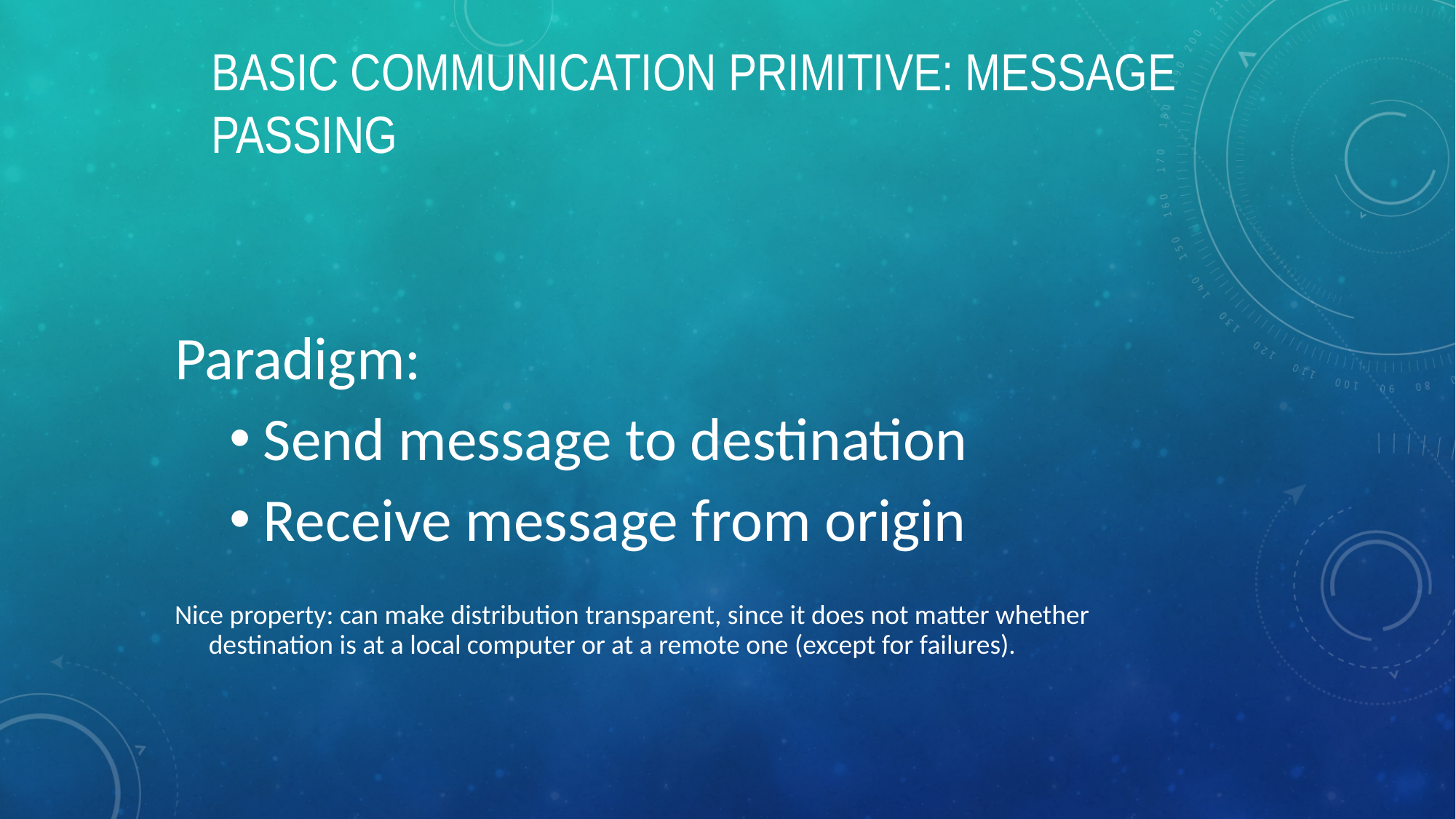

# BASIC COMMUNICATION PRIMITIVE: MESSAGE PASSING
Paradigm:
Send message to destination
Receive message from origin

Nice property: can make distribution transparent, since it does not matter whether destination is at a local computer or at a remote one (except for failures).